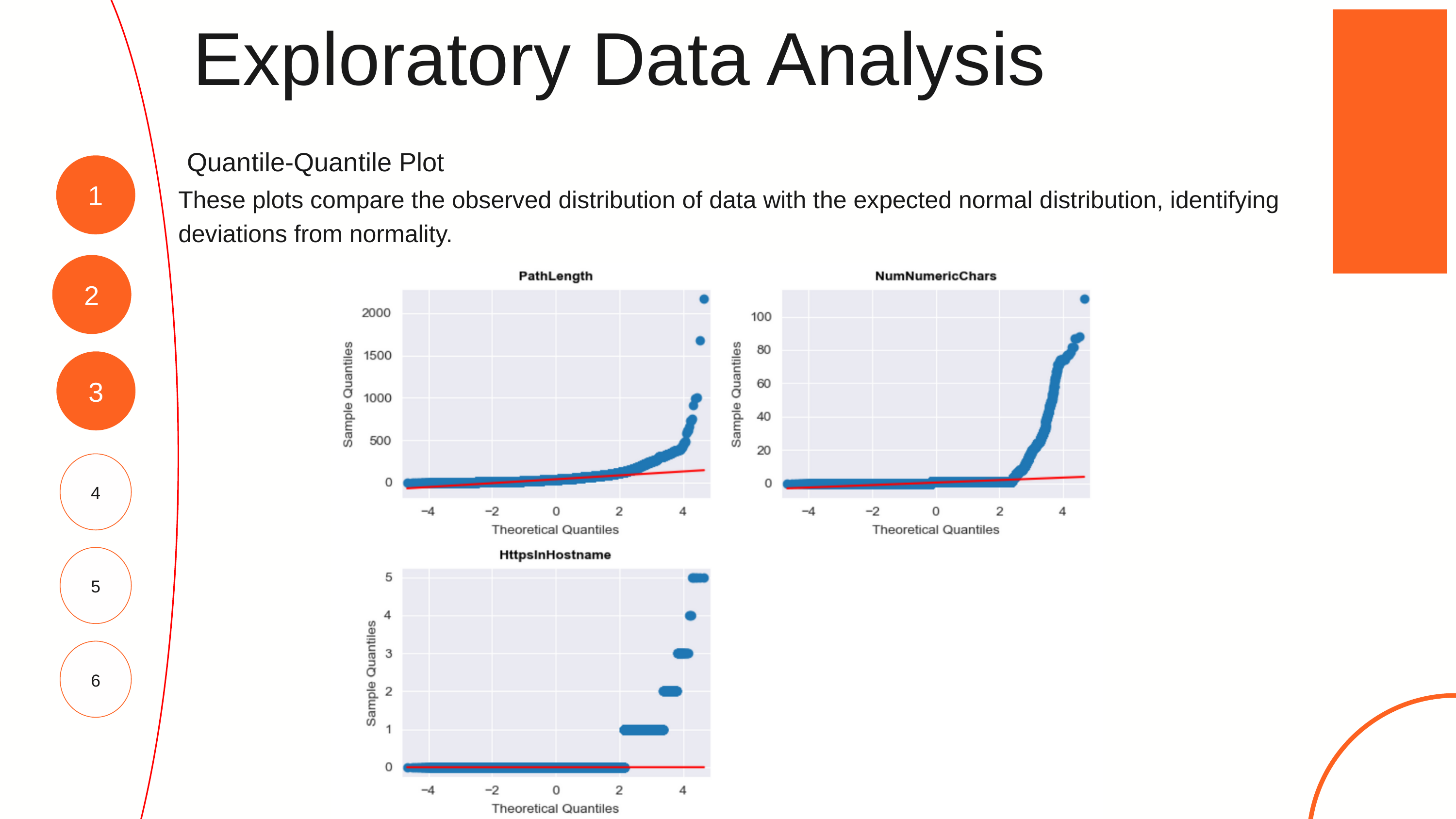

Exploratory Data Analysis

Quantile-Quantile Plot

1
These plots compare the observed distribution of data with the expected normal distribution, identifying deviations from normality.

2

3

4

5

6